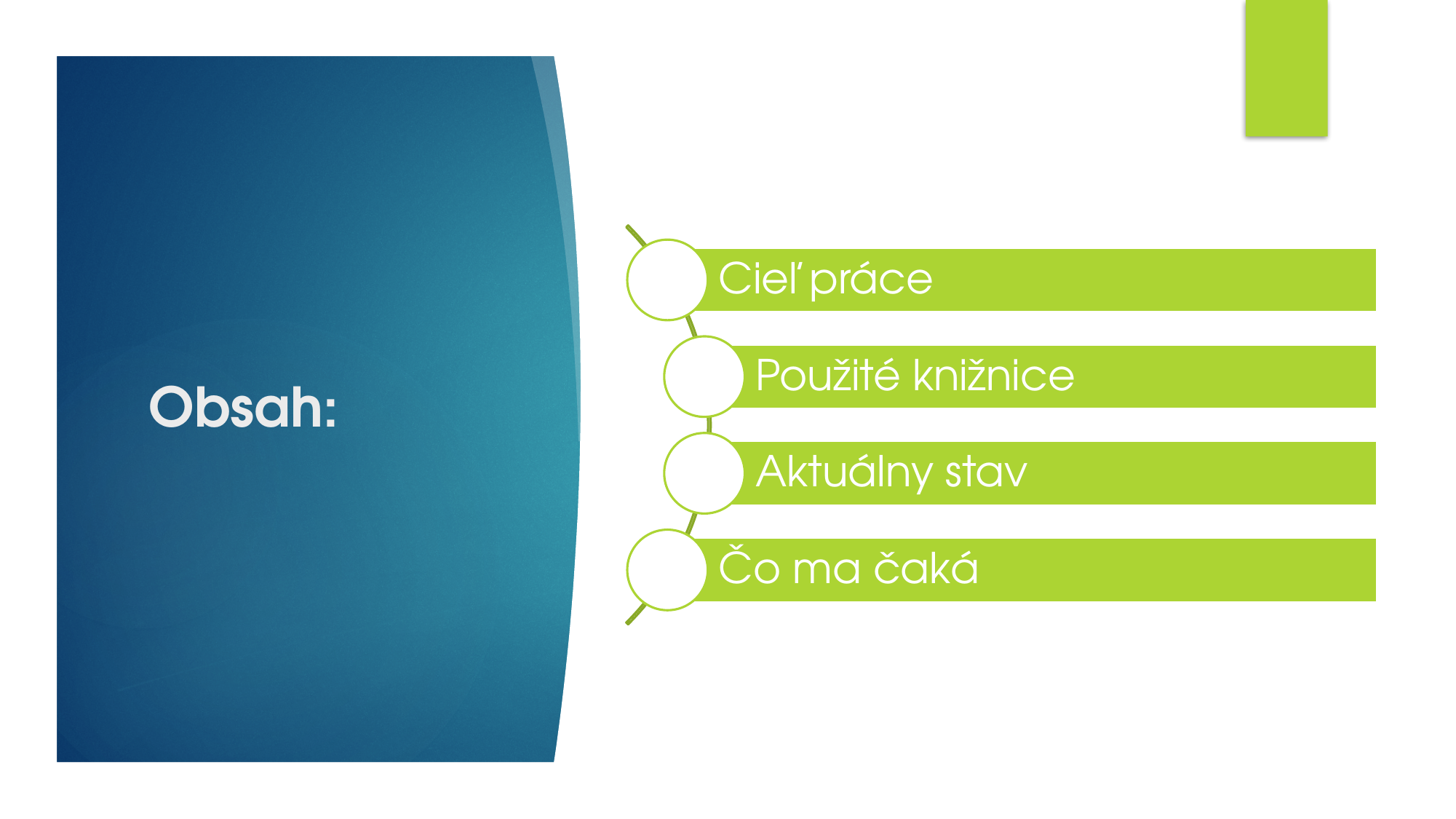

# Obsah:
Cieľ práce
Použité knižnice
Aktuálny stav
Čo ma čaká